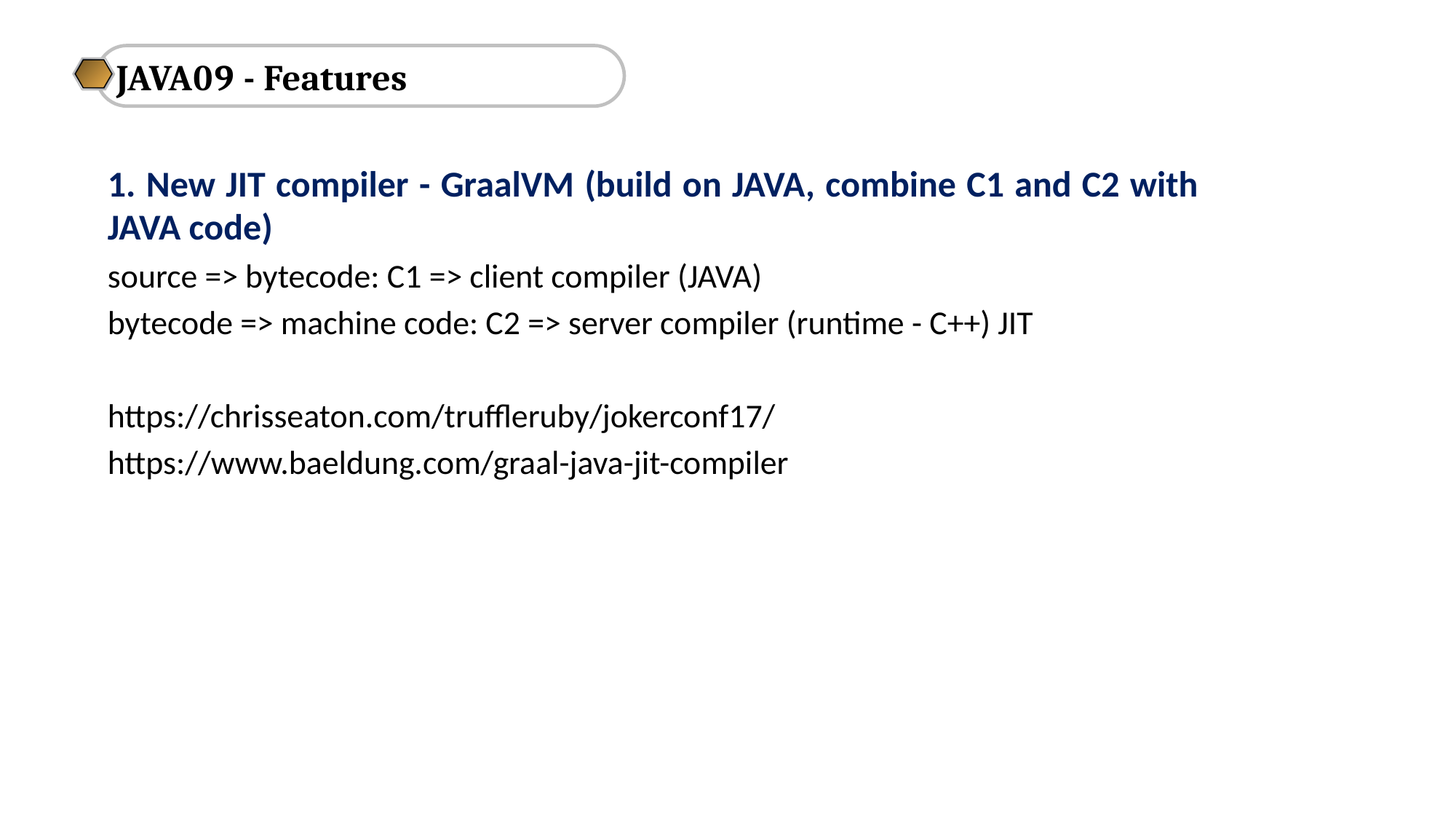

JAVA09 - Features

1. New JIT compiler - GraalVM (build on JAVA, combine C1 and C2 with JAVA code)
source => bytecode: C1 => client compiler (JAVA)
bytecode => machine code: C2 => server compiler (runtime - C++) JIT

https://chrisseaton.com/truffleruby/jokerconf17/
https://www.baeldung.com/graal-java-jit-compiler